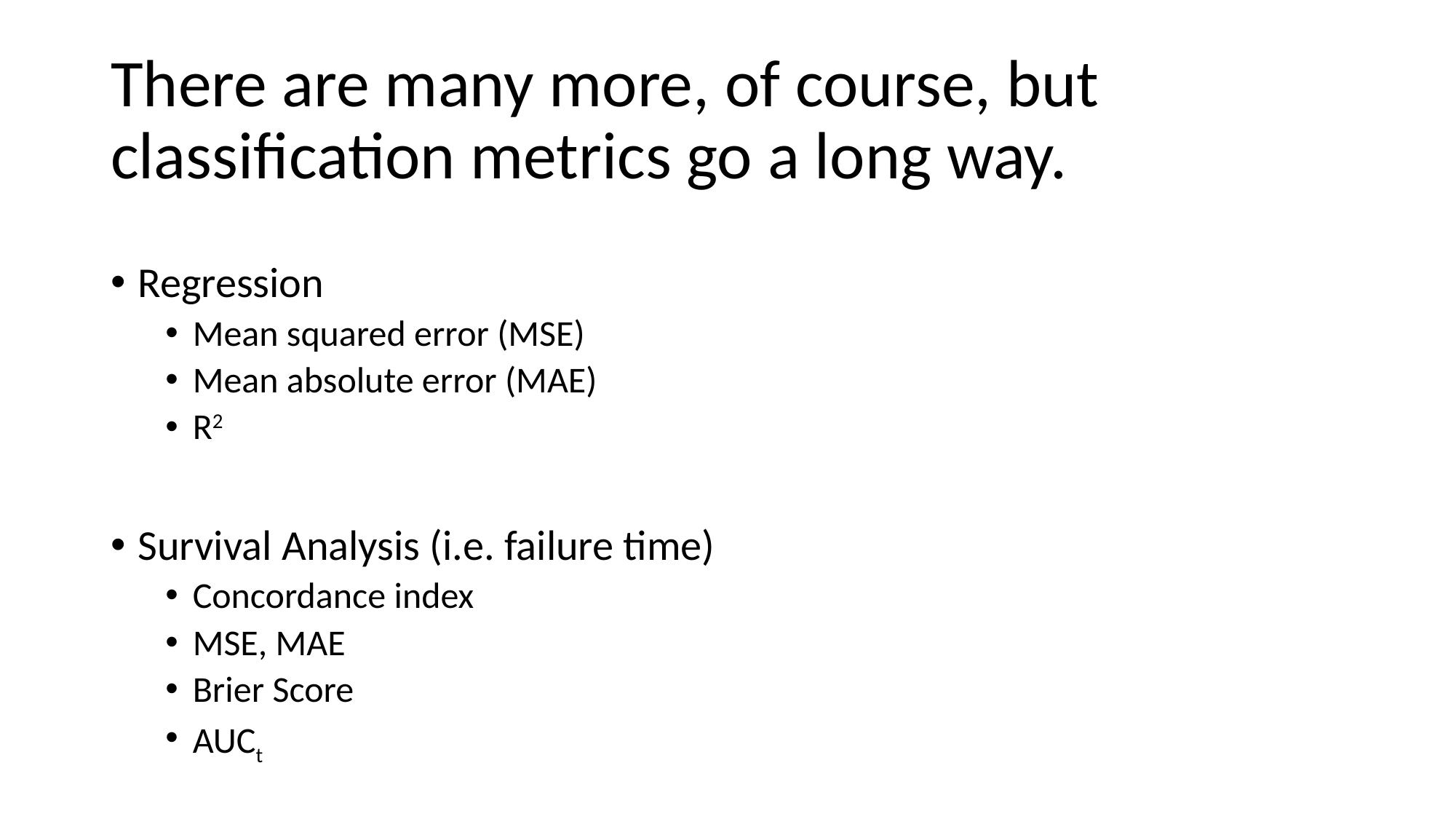

# There are many more, of course, but classification metrics go a long way.
Regression
Mean squared error (MSE)
Mean absolute error (MAE)
R2

Survival Analysis (i.e. failure time)
Concordance index
MSE, MAE
Brier Score
AUCt